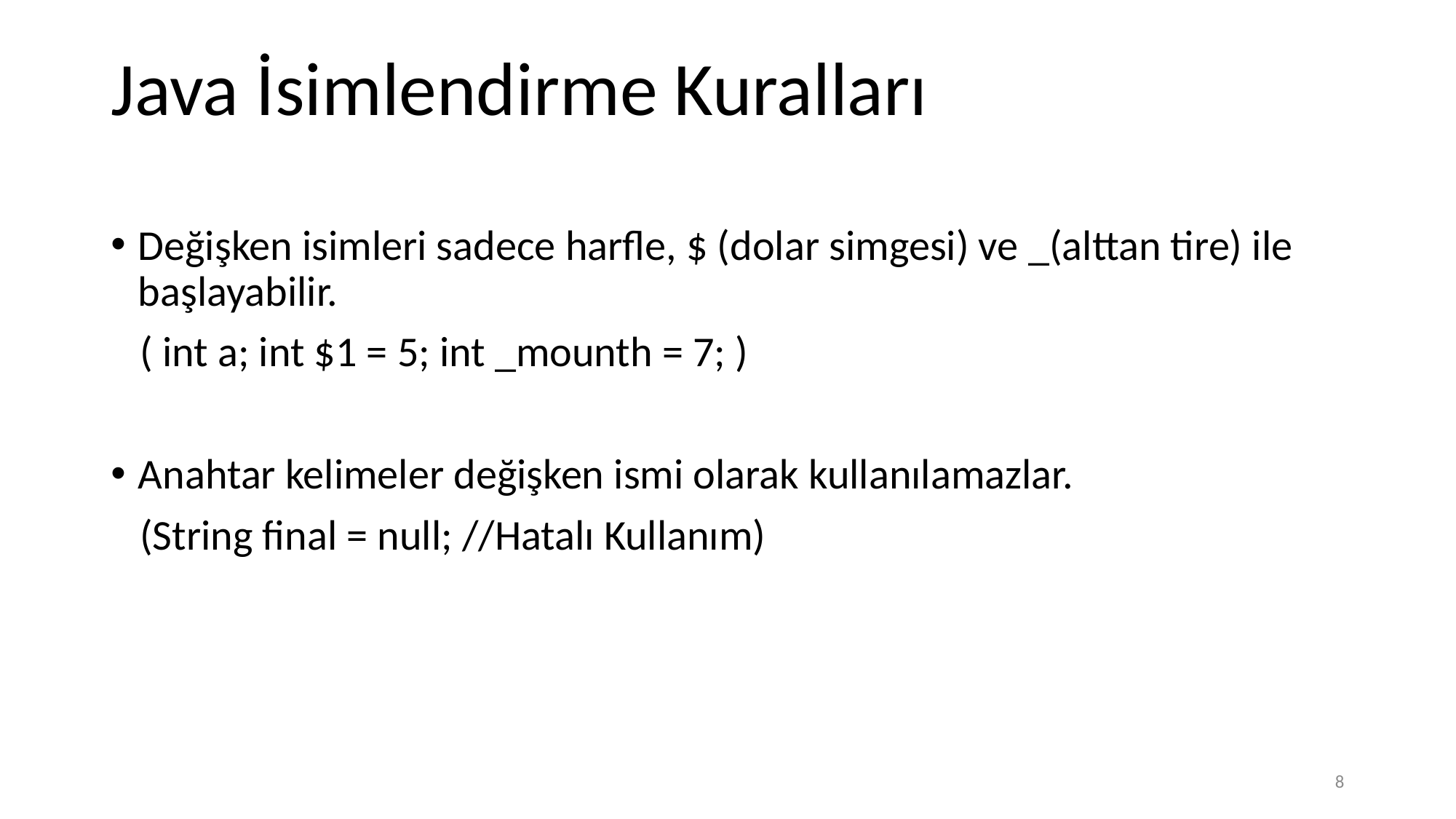

Java İsimlendirme Kuralları
Değişken isimleri sadece harfle, $ (dolar simgesi) ve _(alttan tire) ile başlayabilir.
   ( int a; int $1 = 5; int _mounth = 7; )

Anahtar kelimeler değişken ismi olarak kullanılamazlar.
   (String final = null; //Hatalı Kullanım)

8